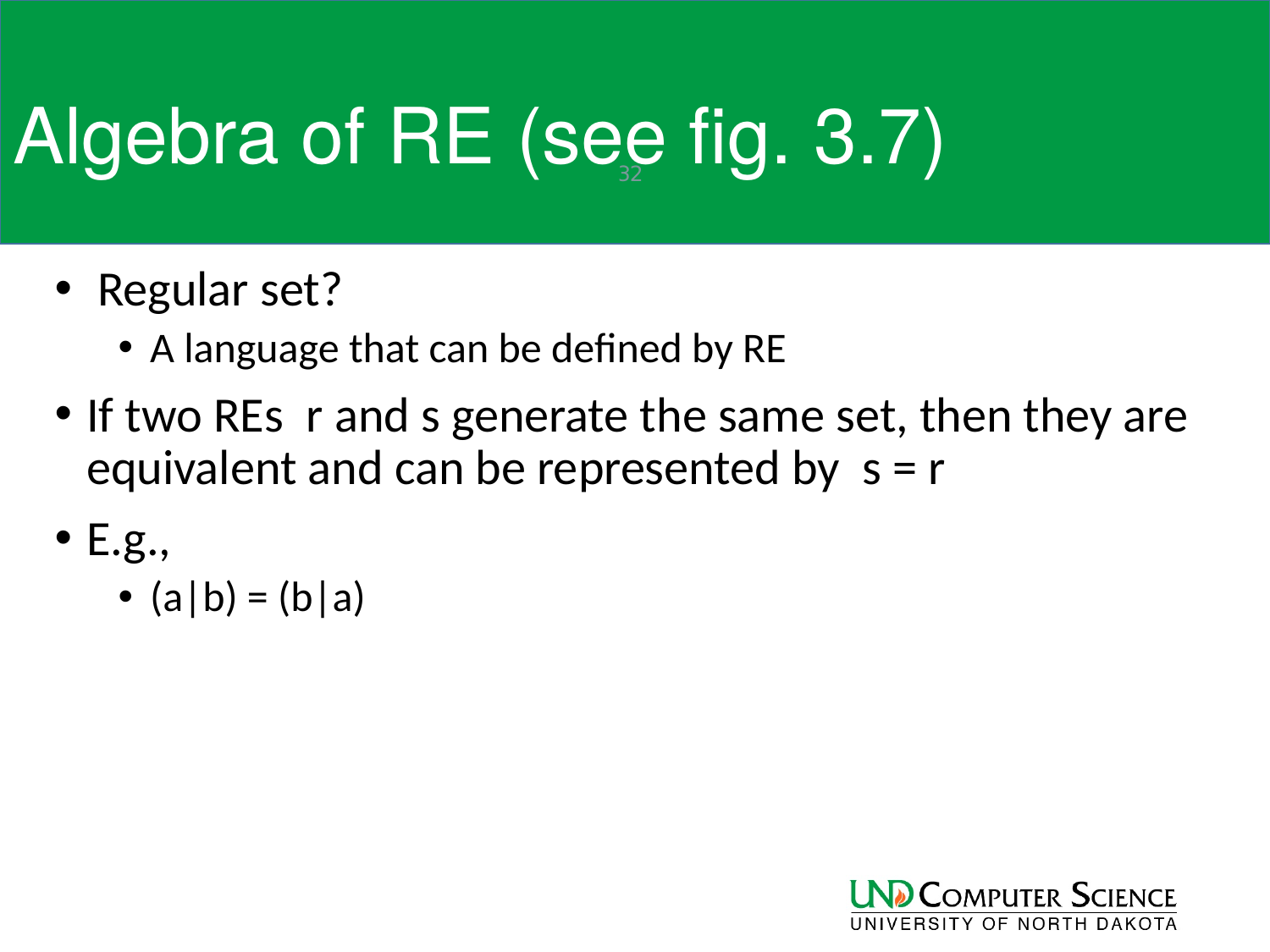

# Algebra of RE (see fig. 3.7)
32
 Regular set?
A language that can be defined by RE
If two REs  r and s generate the same set, then they are equivalent and can be represented by  s = r
E.g.,
(a|b) = (b|a)